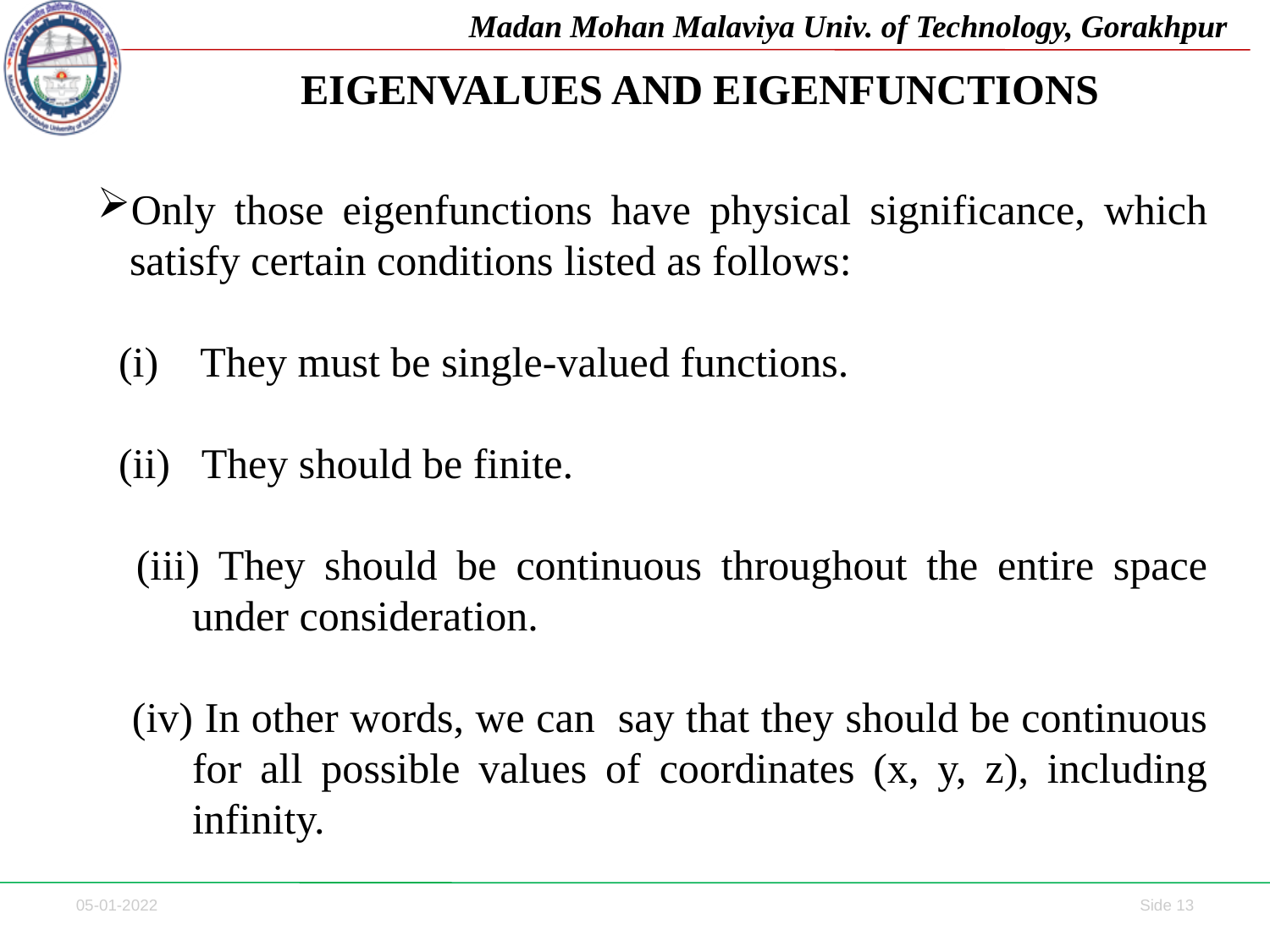

# EIGENVALUES AND EIGENFUNCTIONS
Only those eigenfunctions have physical significance, which satisfy certain conditions listed as follows:

  (i)    They must be single-valued functions.

  (ii)   They should be finite.

  (iii) They should be continuous throughout the entire space under consideration.

   (iv) In other words, we can  say that they should be continuous for all possible values of coordinates (x, y, z), including infinity.